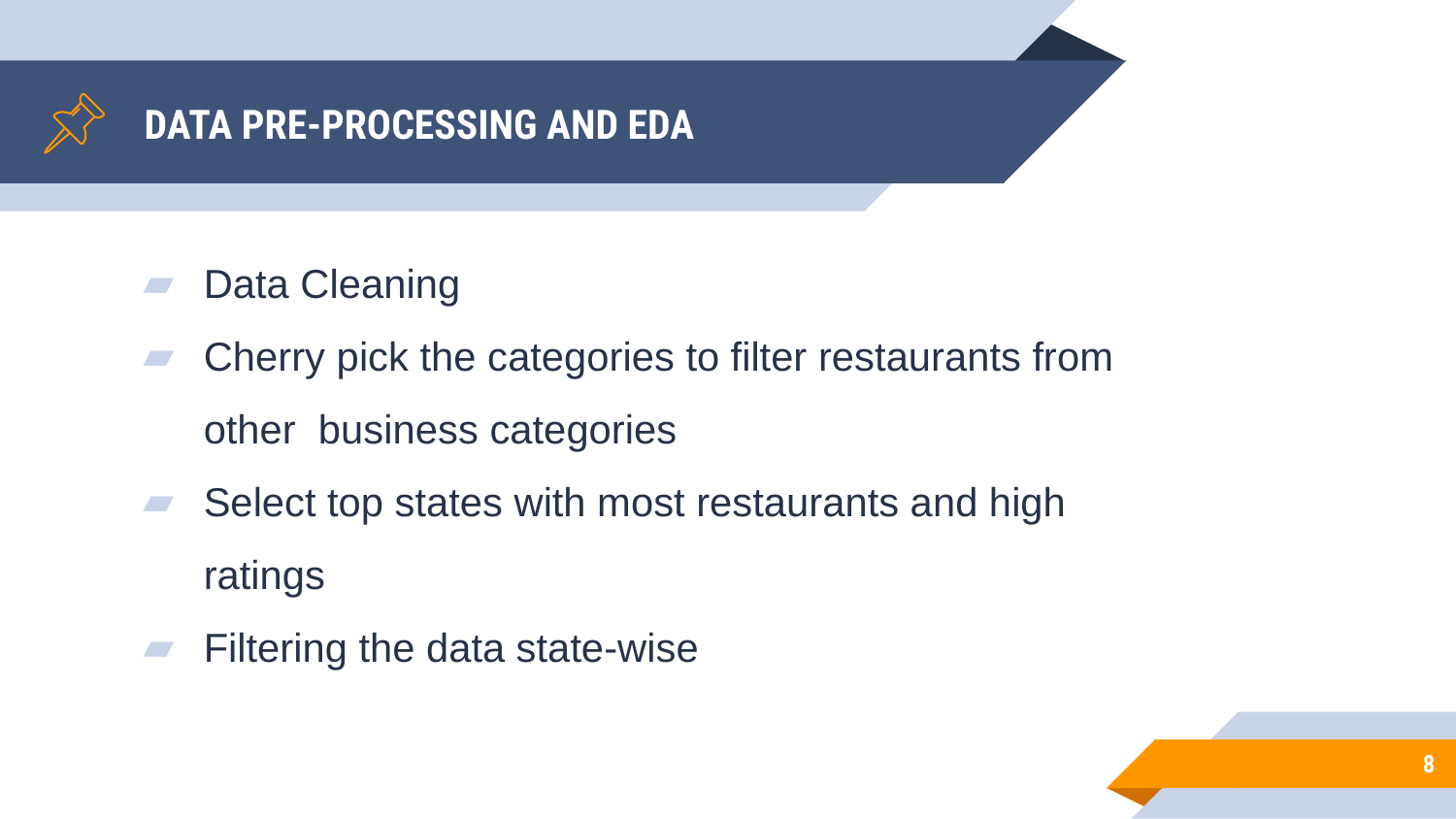

# DATA PRE-PROCESSING AND EDA

Data Cleaning
Cherry pick the categories to filter restaurants from other  business categories
Select top states with most restaurants and high ratings
Filtering the data state-wise
8